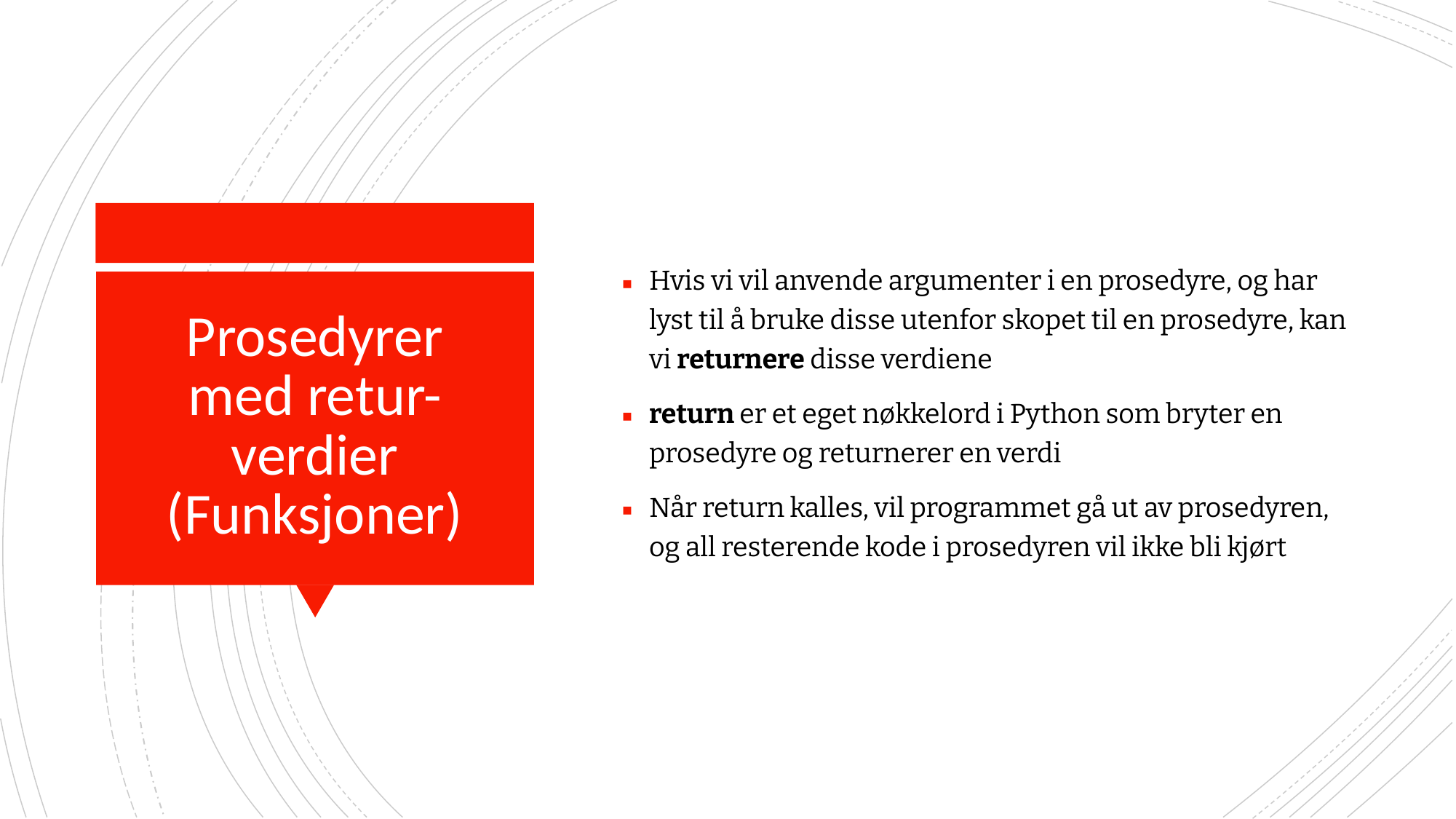

Hvis vi vil anvende argumenter i en prosedyre, og har lyst til å bruke disse utenfor skopet til en prosedyre, kan vi returnere disse verdiene
return er et eget nøkkelord i Python som bryter en prosedyre og returnerer en verdi
Når return kalles, vil programmet gå ut av prosedyren, og all resterende kode i prosedyren vil ikke bli kjørt
# Prosedyrer med retur-verdier (Funksjoner)